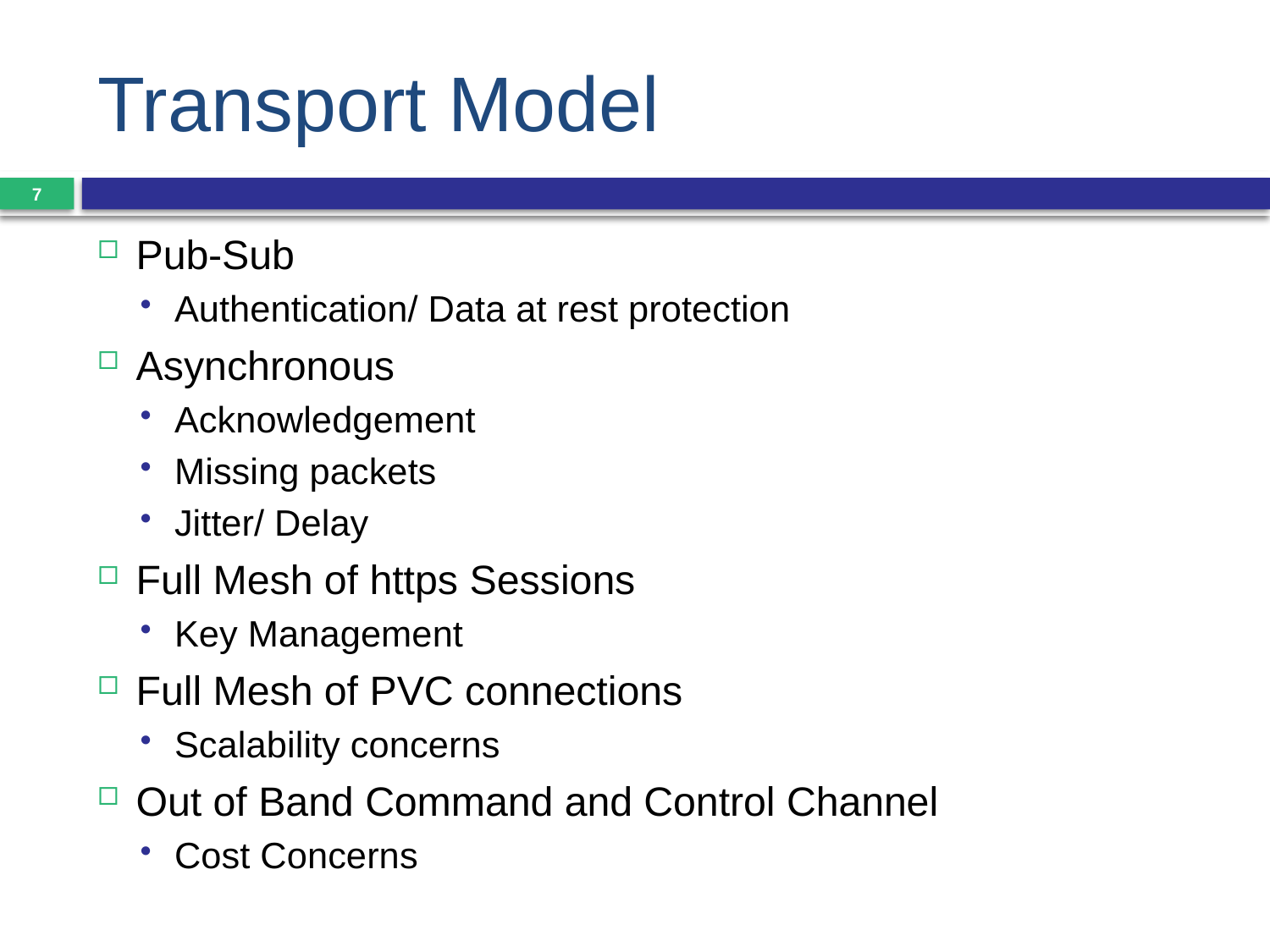

# Transport Model
7
Pub-Sub
Authentication/ Data at rest protection
Asynchronous
Acknowledgement
Missing packets
Jitter/ Delay
Full Mesh of https Sessions
Key Management
Full Mesh of PVC connections
Scalability concerns
Out of Band Command and Control Channel
Cost Concerns